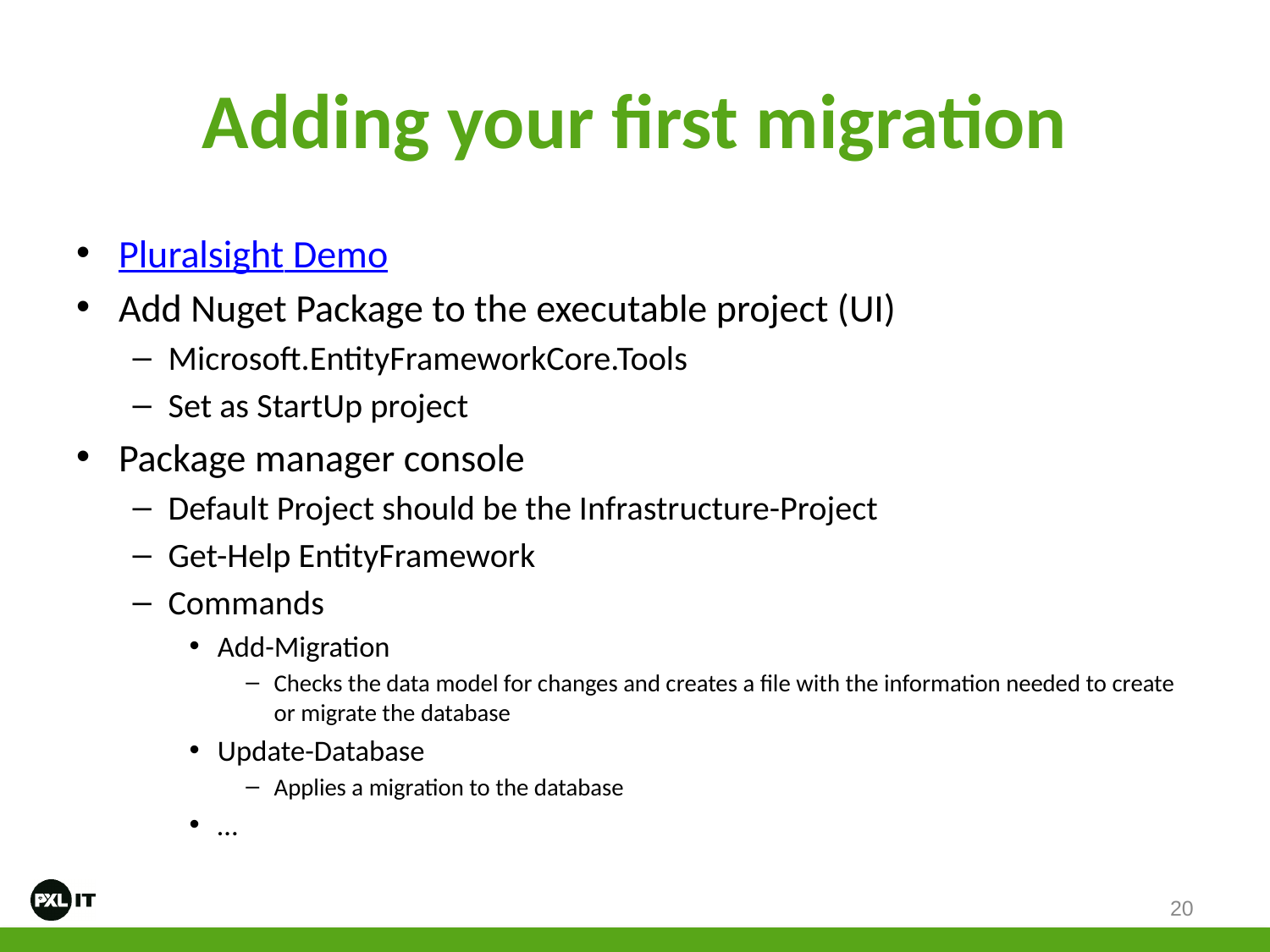

# Adding your first migration
Pluralsight Demo
Add Nuget Package to the executable project (UI)
Microsoft.EntityFrameworkCore.Tools
Set as StartUp project
Package manager console
Default Project should be the Infrastructure-Project
Get-Help EntityFramework
Commands
Add-Migration
Checks the data model for changes and creates a file with the information needed to create or migrate the database
Update-Database
Applies a migration to the database
…
20